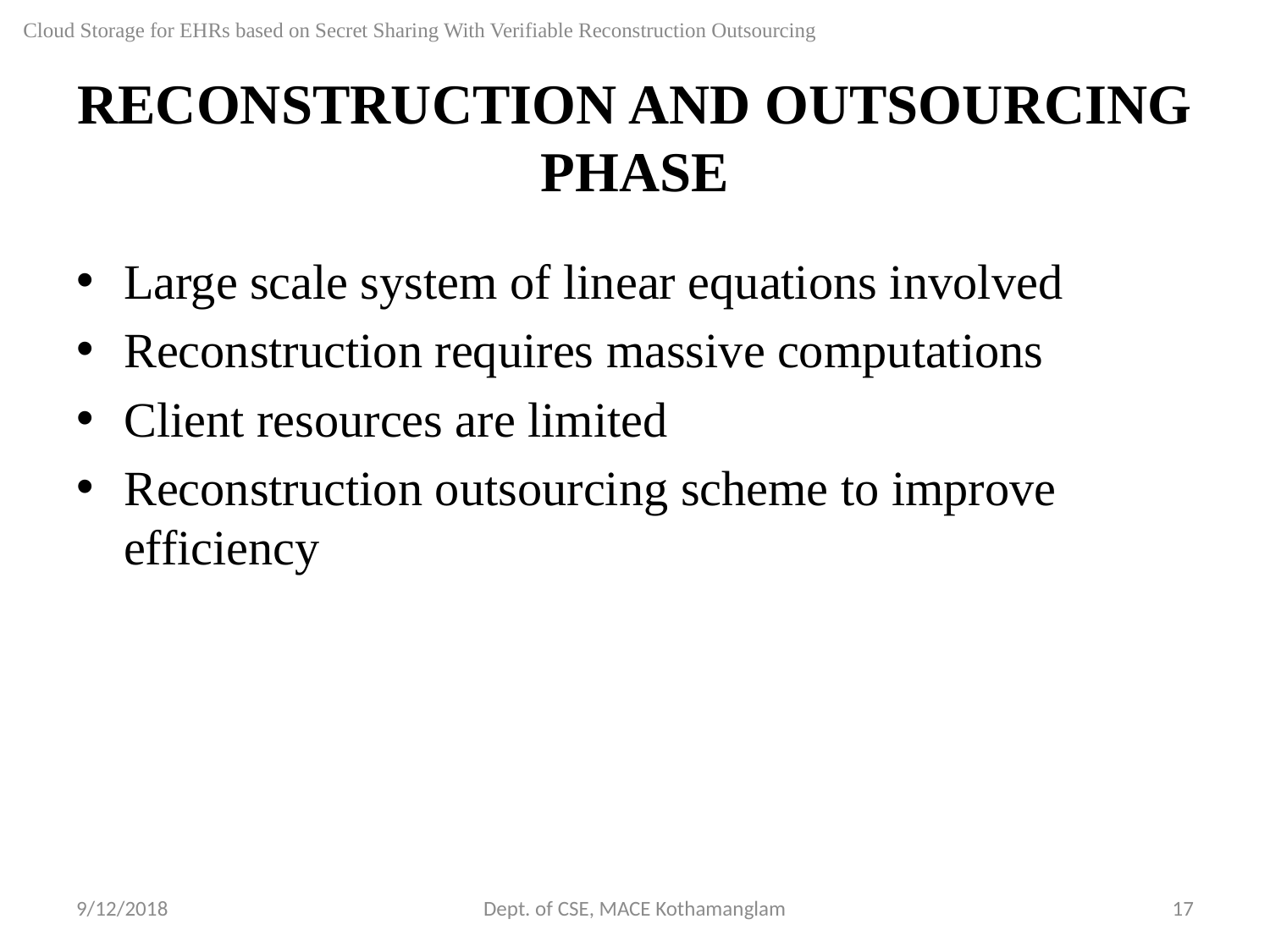

Cloud Storage for EHRs based on Secret Sharing With Verifiable Reconstruction Outsourcing
# RECONSTRUCTION AND OUTSOURCING PHASE
Large scale system of linear equations involved
Reconstruction requires massive computations
Client resources are limited
Reconstruction outsourcing scheme to improve efficiency
9/12/2018
Dept. of CSE, MACE Kothamanglam
17